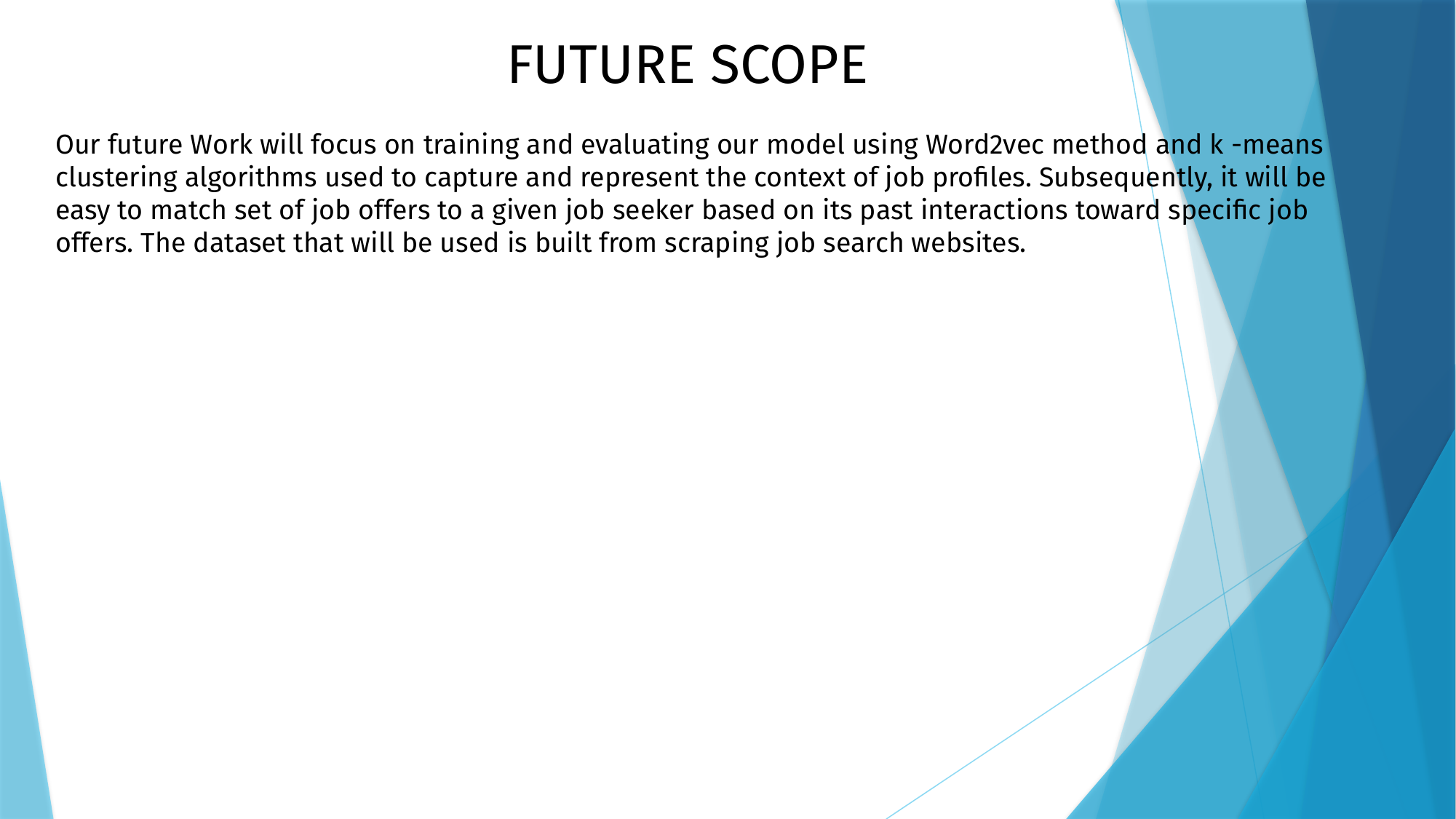

FUTURE SCOPE

Our future Work will focus on training and evaluating our model using Word2vec method and k -means clustering algorithms used to capture and represent the context of job profiles. Subsequently, it will be easy to match set of job offers to a given job seeker based on its past interactions toward specific job offers. The dataset that will be used is built from scraping job search websites.